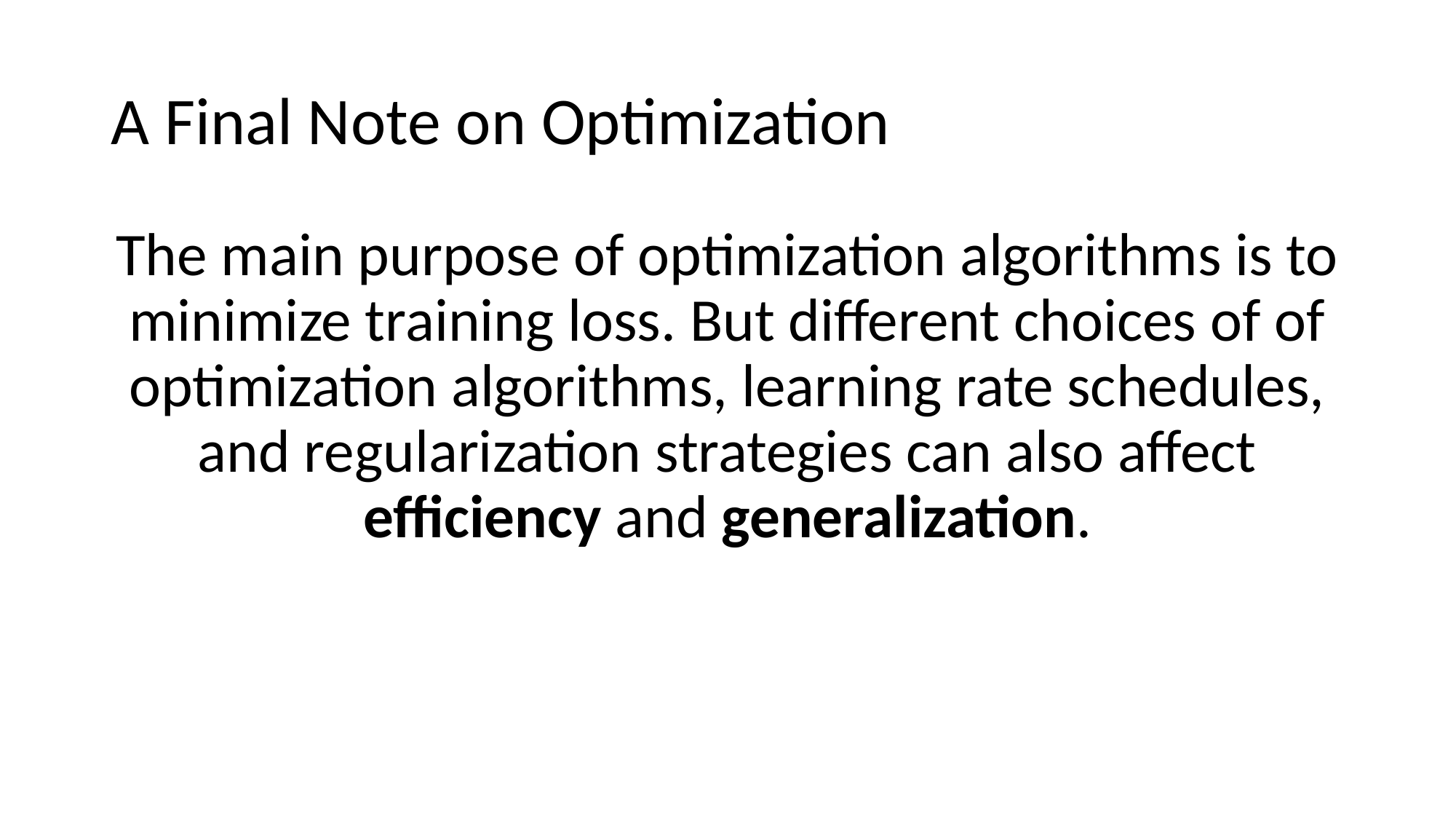

# A Final Note on Optimization
The main purpose of optimization algorithms is to minimize training loss. But different choices of of optimization algorithms, learning rate schedules, and regularization strategies can also affect efficiency and generalization.